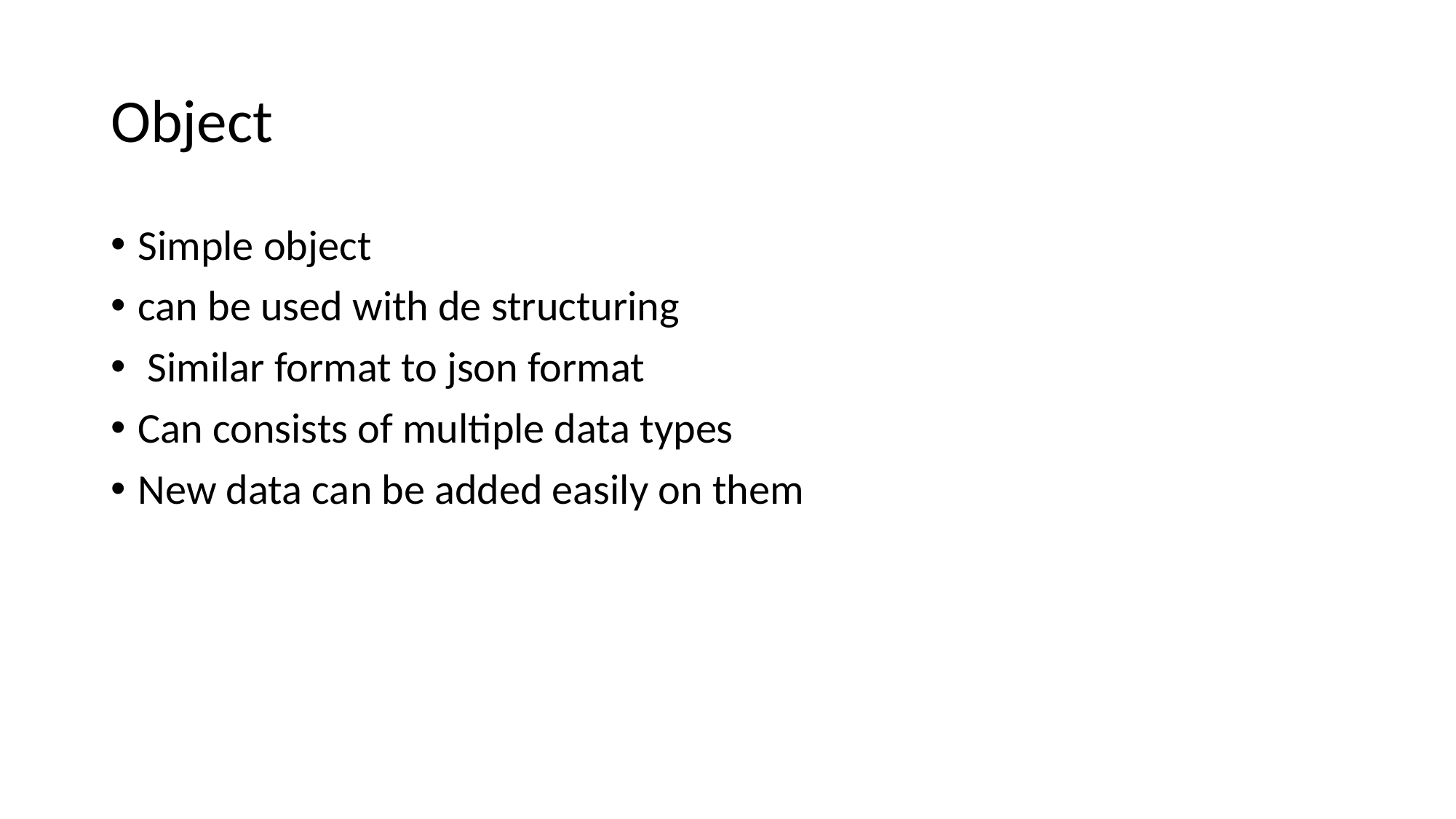

Object
Simple object
can be used with de structuring
 Similar format to json format
Can consists of multiple data types
New data can be added easily on them